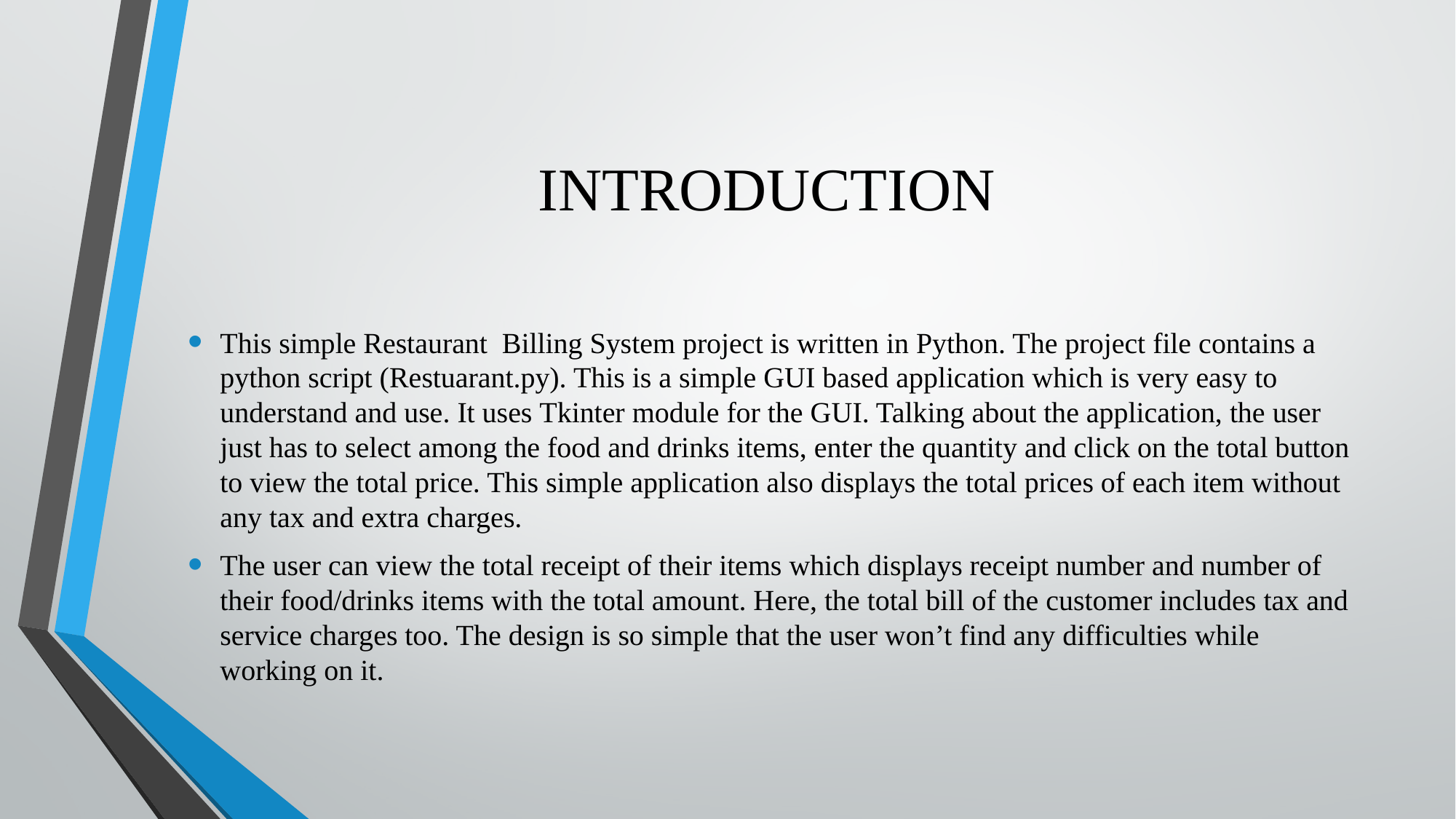

# INTRODUCTION
This simple Restaurant  Billing System project is written in Python. The project file contains a python script (Restuarant.py). This is a simple GUI based application which is very easy to understand and use. It uses Tkinter module for the GUI. Talking about the application, the user just has to select among the food and drinks items, enter the quantity and click on the total button to view the total price. This simple application also displays the total prices of each item without any tax and extra charges.
The user can view the total receipt of their items which displays receipt number and number of their food/drinks items with the total amount. Here, the total bill of the customer includes tax and service charges too. The design is so simple that the user won’t find any difficulties while working on it.